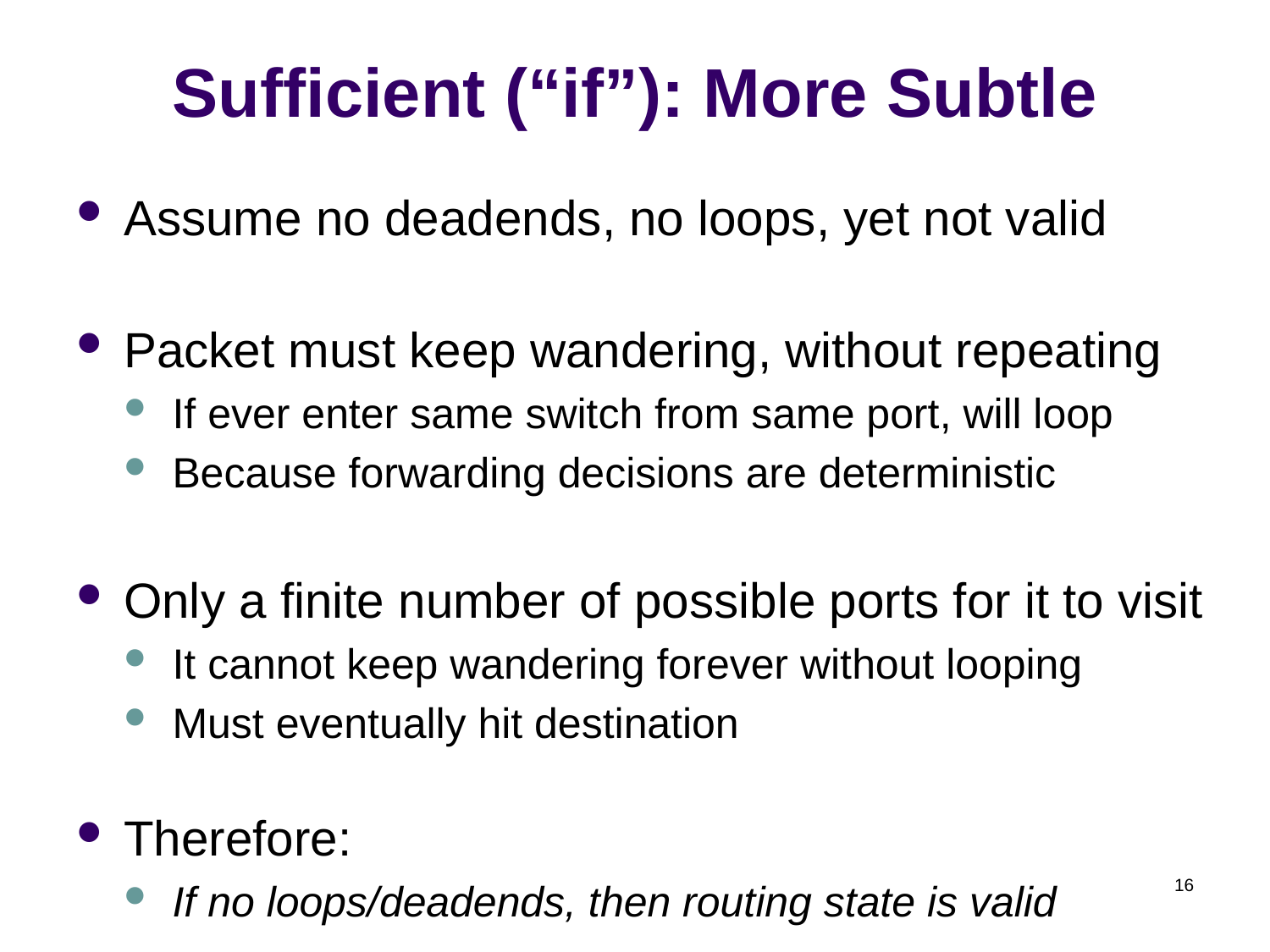

# Sufficient (“if”): More Subtle
Assume no deadends, no loops, yet not valid

Packet must keep wandering, without repeating
If ever enter same switch from same port, will loop
Because forwarding decisions are deterministic

Only a finite number of possible ports for it to visit
It cannot keep wandering forever without looping
Must eventually hit destination

Therefore:
If no loops/deadends, then routing state is valid

16